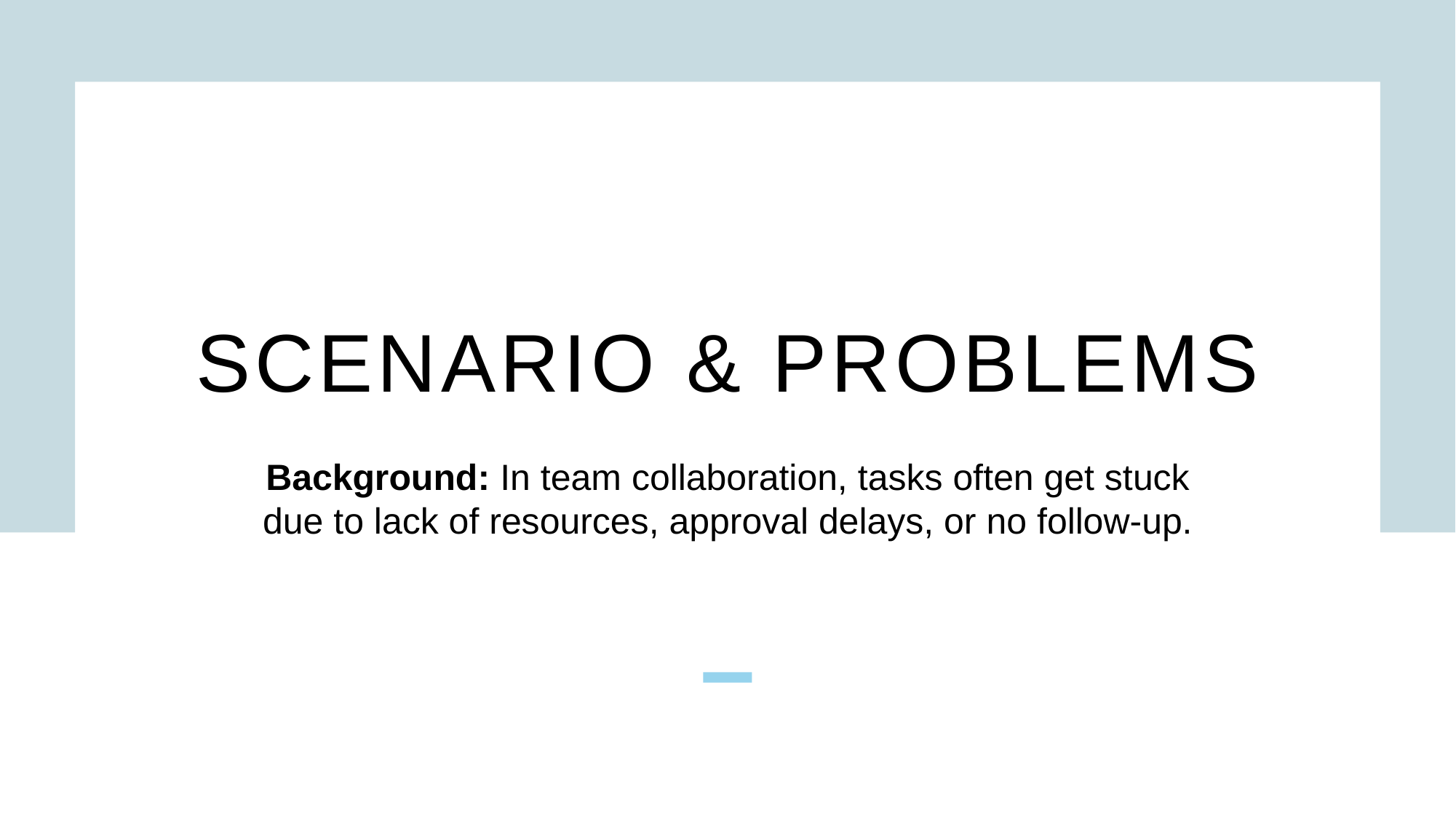

# Scenario & Problems
Background: In team collaboration, tasks often get stuck due to lack of resources, approval delays, or no follow-up.